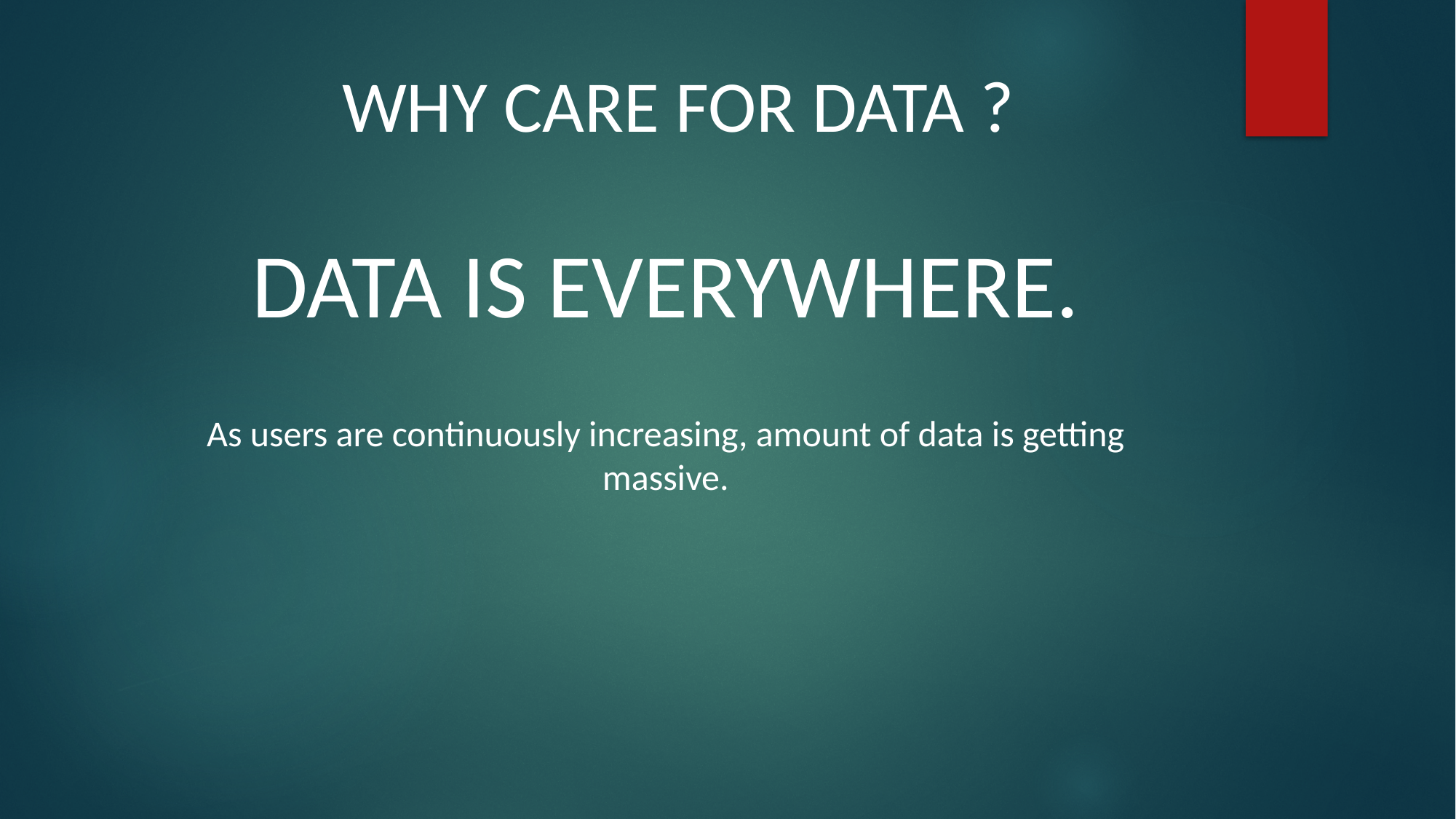

# WHY CARE FOR DATA ?
DATA IS EVERYWHERE.

As users are continuously increasing, amount of data is getting massive.